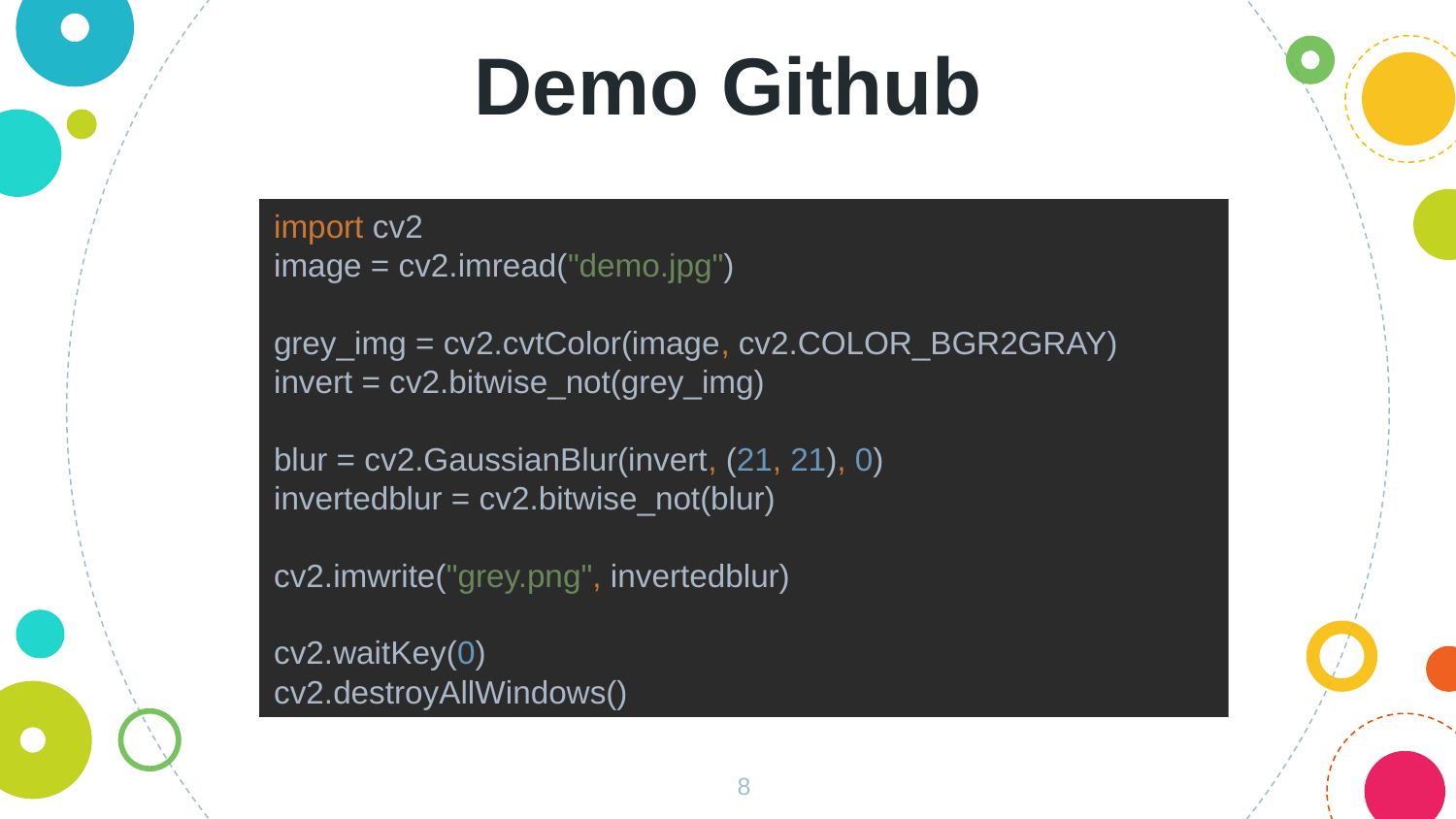

Demo Github
import cv2
image = cv2.imread("demo.jpg")
grey_img = cv2.cvtColor(image, cv2.COLOR_BGR2GRAY)
invert = cv2.bitwise_not(grey_img)
blur = cv2.GaussianBlur(invert, (21, 21), 0)
invertedblur = cv2.bitwise_not(blur)
cv2.imwrite("grey.png", invertedblur)
cv2.waitKey(0)
cv2.destroyAllWindows()
8